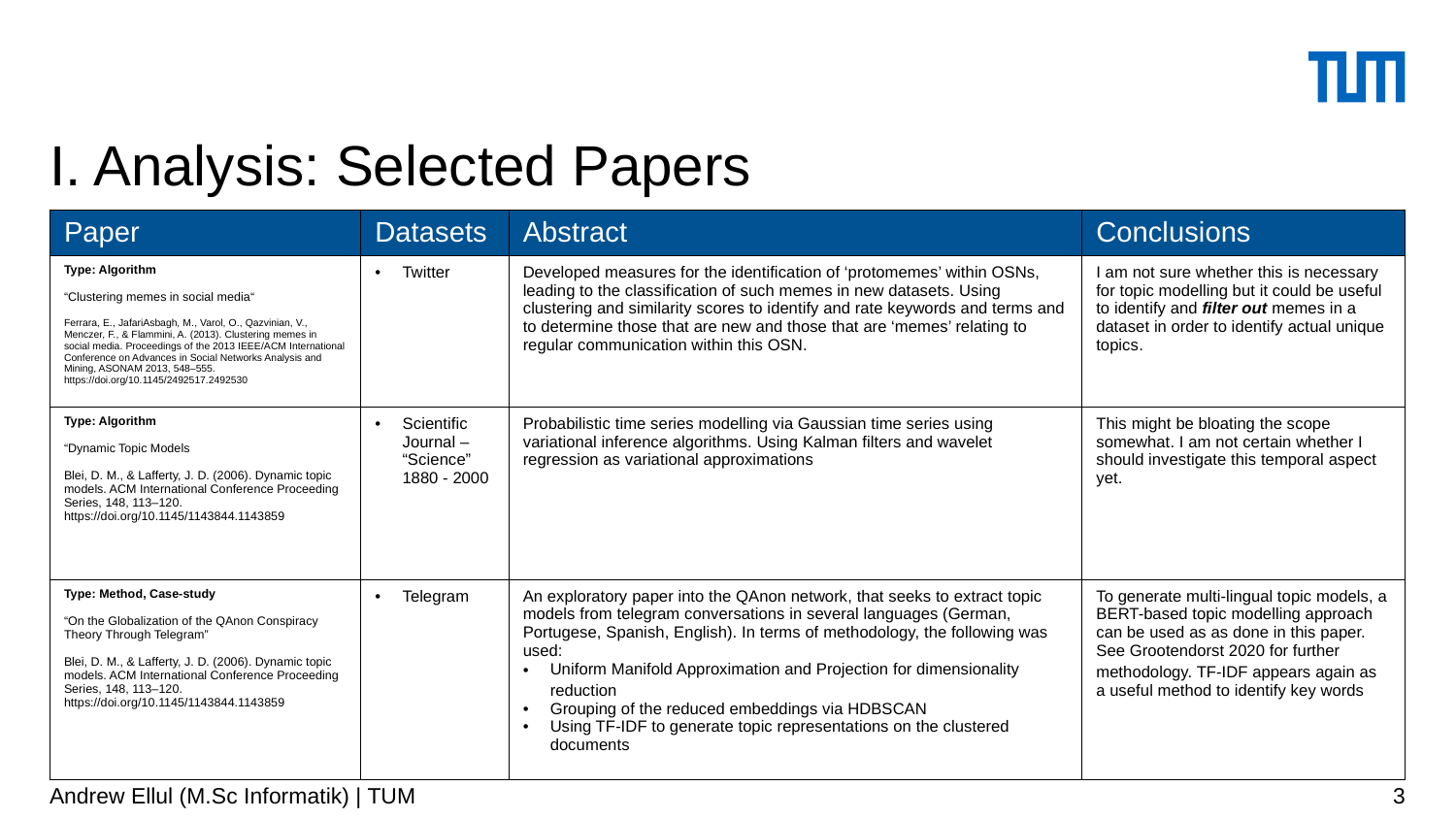

# I. Analysis: Selected Papers
| Paper | Datasets | Abstract | Conclusions |
| --- | --- | --- | --- |
| Type: Algorithm “Clustering memes in social media“ Ferrara, E., JafariAsbagh, M., Varol, O., Qazvinian, V., Menczer, F., & Flammini, A. (2013). Clustering memes in social media. Proceedings of the 2013 IEEE/ACM International Conference on Advances in Social Networks Analysis and Mining, ASONAM 2013, 548–555. https://doi.org/10.1145/2492517.2492530 | Twitter | Developed measures for the identification of ‘protomemes’ within OSNs, leading to the classification of such memes in new datasets. Using clustering and similarity scores to identify and rate keywords and terms and to determine those that are new and those that are ‘memes’ relating to regular communication within this OSN. | I am not sure whether this is necessary for topic modelling but it could be useful to identify and filter out memes in a dataset in order to identify actual unique topics. |
| Type: Algorithm “Dynamic Topic Models Blei, D. M., & Lafferty, J. D. (2006). Dynamic topic models. ACM International Conference Proceeding Series, 148, 113–120. https://doi.org/10.1145/1143844.1143859 | Scientific Journal – “Science” 1880 - 2000 | Probabilistic time series modelling via Gaussian time series using variational inference algorithms. Using Kalman filters and wavelet regression as variational approximations | This might be bloating the scope somewhat. I am not certain whether I should investigate this temporal aspect yet. |
| Type: Method, Case-study “On the Globalization of the QAnon Conspiracy Theory Through Telegram” Blei, D. M., & Lafferty, J. D. (2006). Dynamic topic models. ACM International Conference Proceeding Series, 148, 113–120. https://doi.org/10.1145/1143844.1143859 | Telegram | An exploratory paper into the QAnon network, that seeks to extract topic models from telegram conversations in several languages (German, Portugese, Spanish, English). In terms of methodology, the following was used: ﻿Uniform Manifold Approximation and Projection for dimensionality reduction Grouping of the reduced embeddings via HDBSCAN Using TF-IDF to generate topic representations on the clustered documents | To generate multi-lingual topic models, a BERT-based topic modelling approach can be used as as done in this paper. See ﻿Grootendorst 2020 for further methodology. TF-IDF appears again as a useful method to identify key words |
Andrew Ellul (M.Sc Informatik) | TUM
3